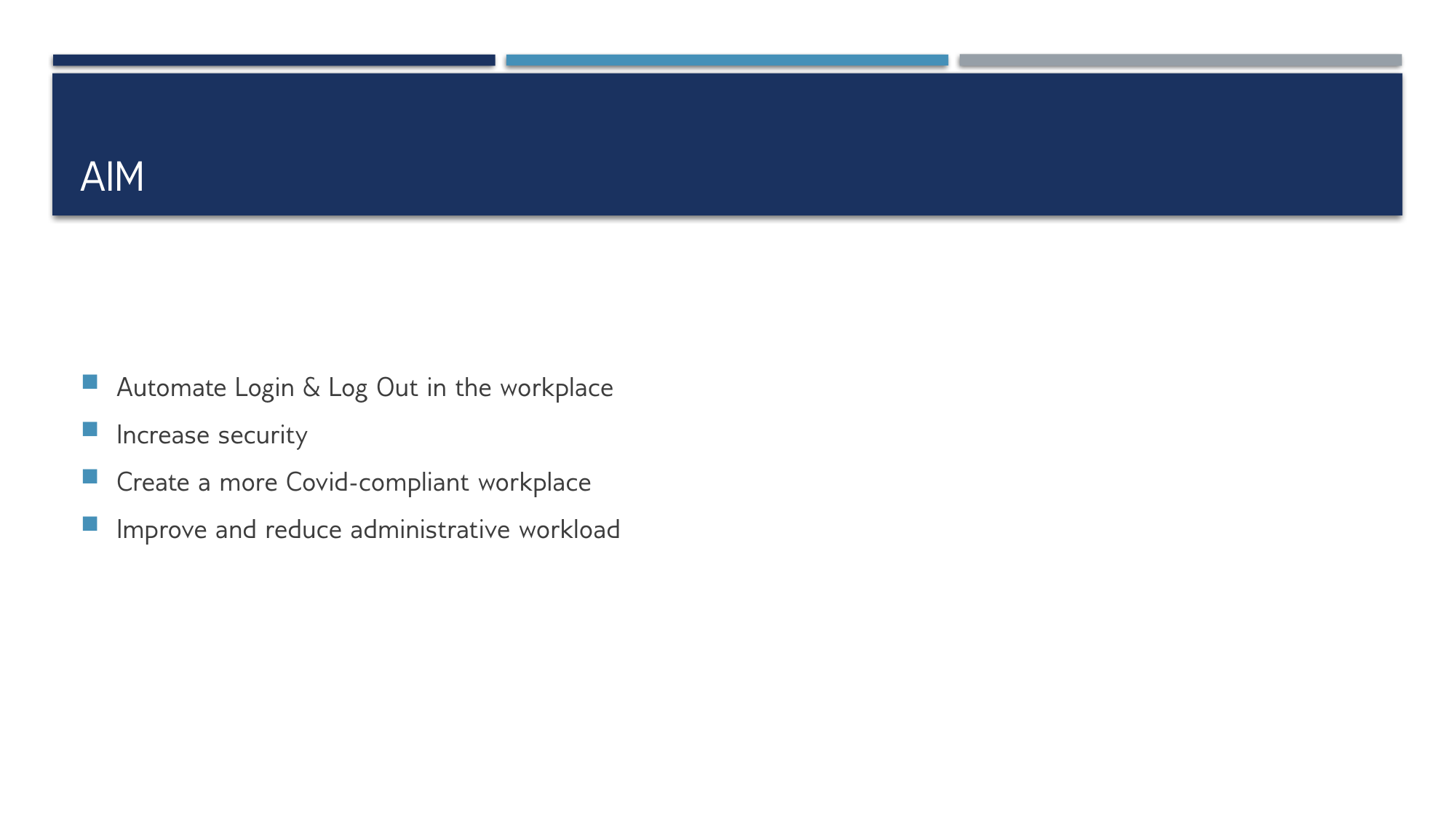

# Aim
Automate Login & Log Out in the workplace
Increase security
Create a more Covid-compliant workplace
Improve and reduce administrative workload